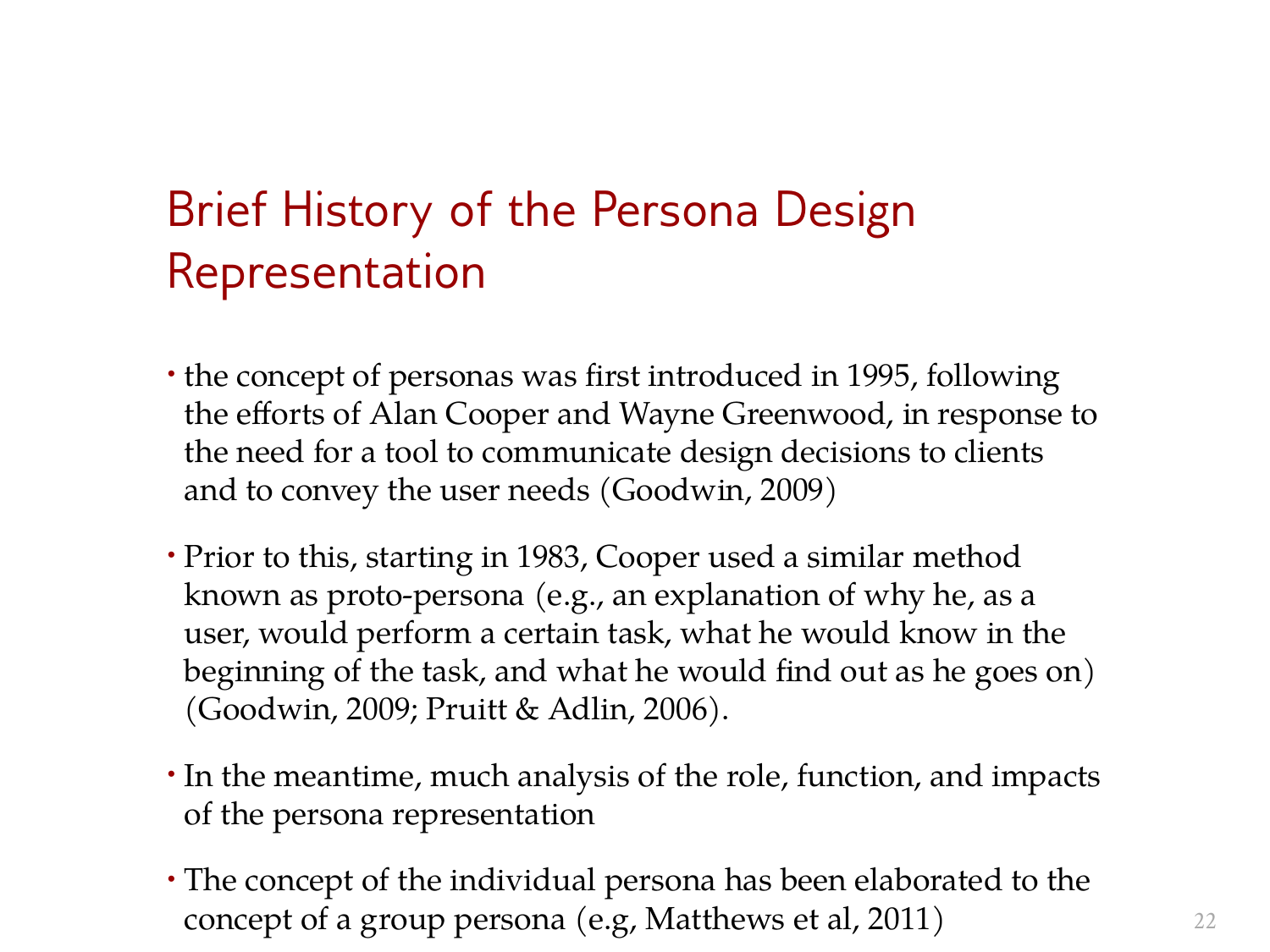

# Brief History of the Persona Design Representation

the concept of personas was first introduced in 1995, following the efforts of Alan Cooper and Wayne Greenwood, in response to the need for a tool to communicate design decisions to clients and to convey the user needs (Goodwin, 2009)
Prior to this, starting in 1983, Cooper used a similar method known as proto-persona (e.g., an explanation of why he, as a user, would perform a certain task, what he would know in the beginning of the task, and what he would find out as he goes on) (Goodwin, 2009; Pruitt & Adlin, 2006).
In the meantime, much analysis of the role, function, and impacts of the persona representation
The concept of the individual persona has been elaborated to the concept of a group persona (e.g, Matthews et al, 2011)

22